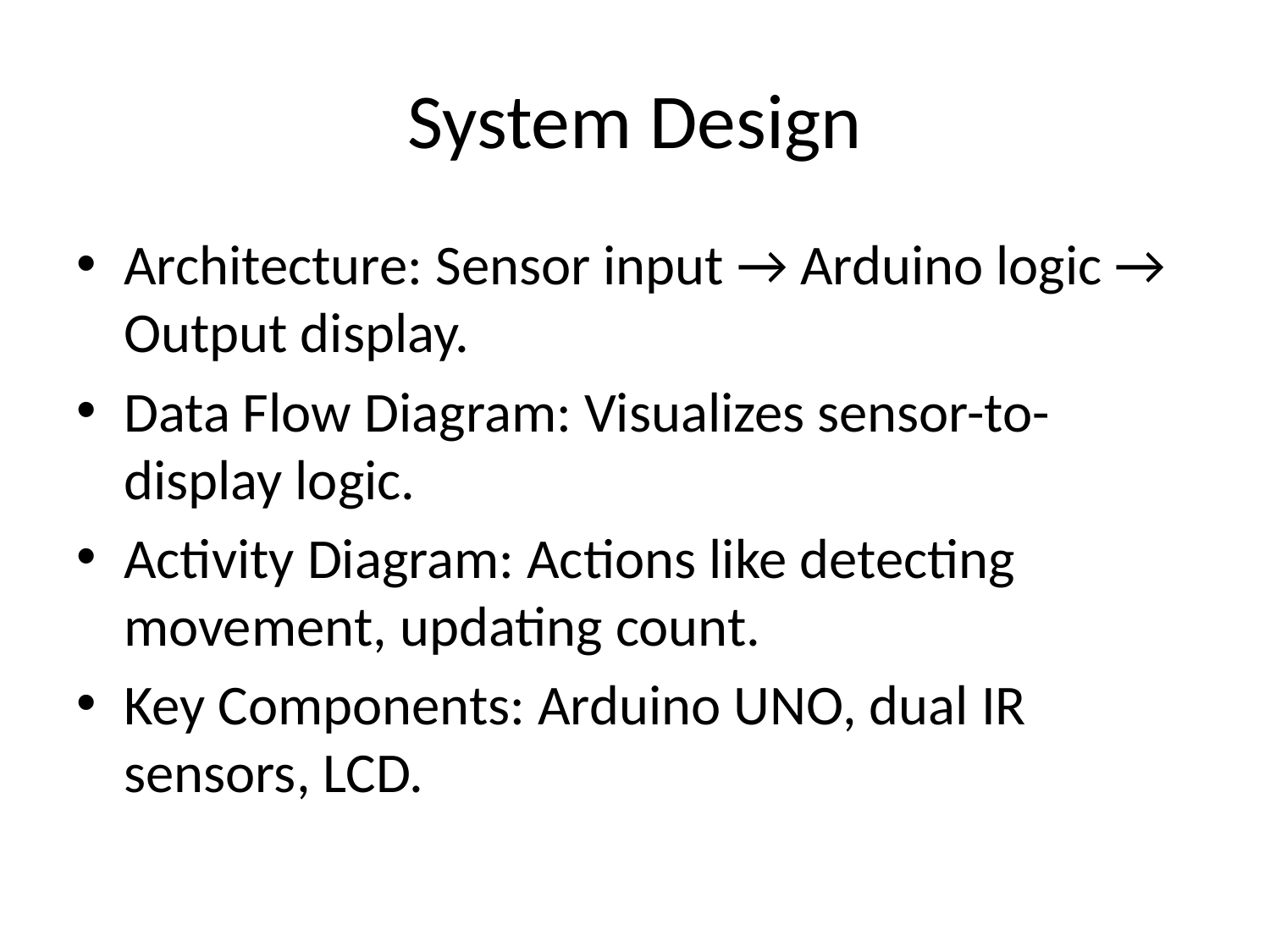

# System Design
Architecture: Sensor input → Arduino logic → Output display.
Data Flow Diagram: Visualizes sensor-to-display logic.
Activity Diagram: Actions like detecting movement, updating count.
Key Components: Arduino UNO, dual IR sensors, LCD.